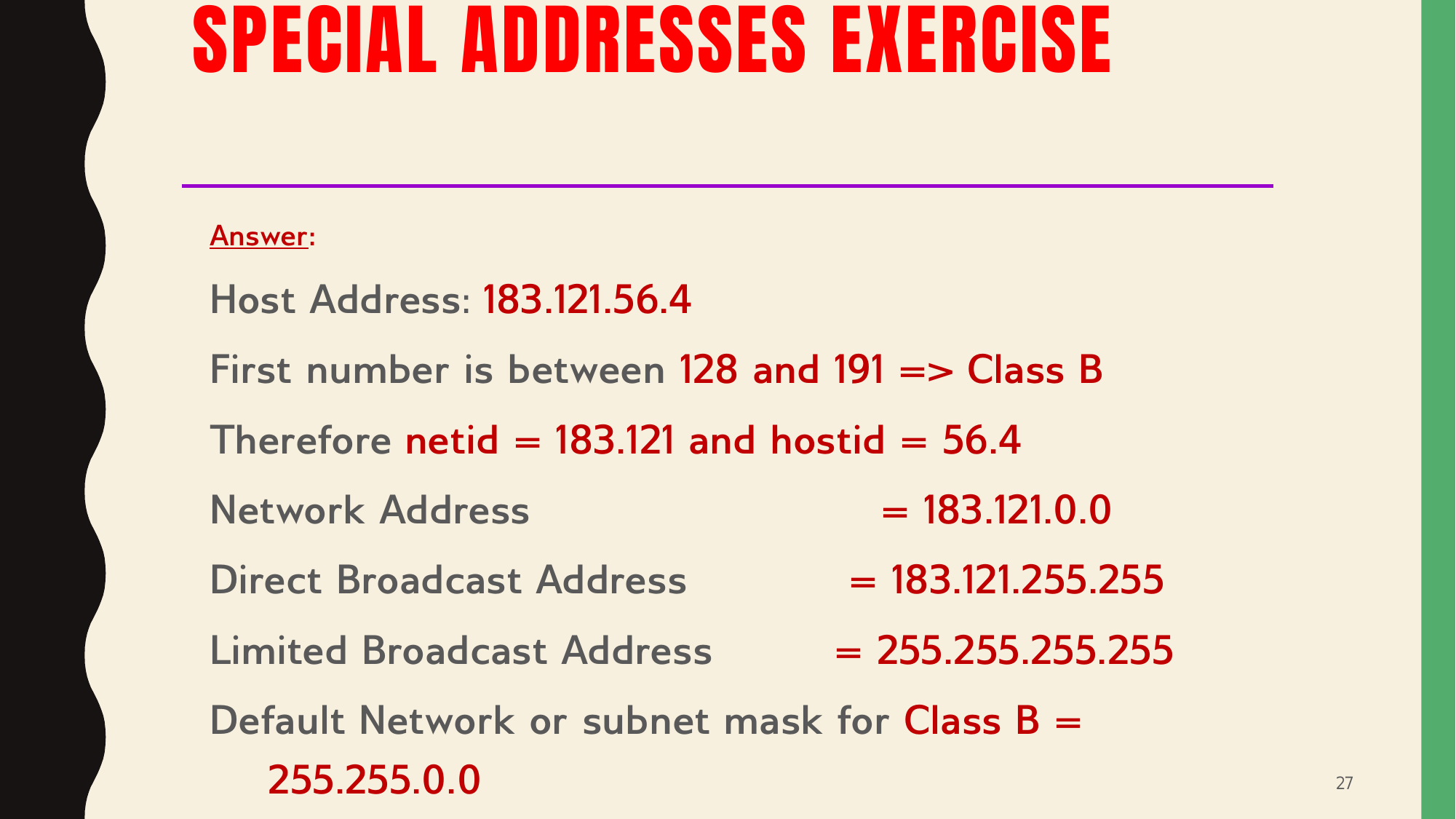

# Special Addresses Exercise
Answer:
Host Address: 183.121.56.4
First number is between 128 and 191 => Class B
Therefore netid = 183.121 and hostid = 56.4
Network Address                          = 183.121.0.0
Direct Broadcast Address            = 183.121.255.255
Limited Broadcast Address         = 255.255.255.255
Default Network or subnet mask for Class B = 255.255.0.0
27